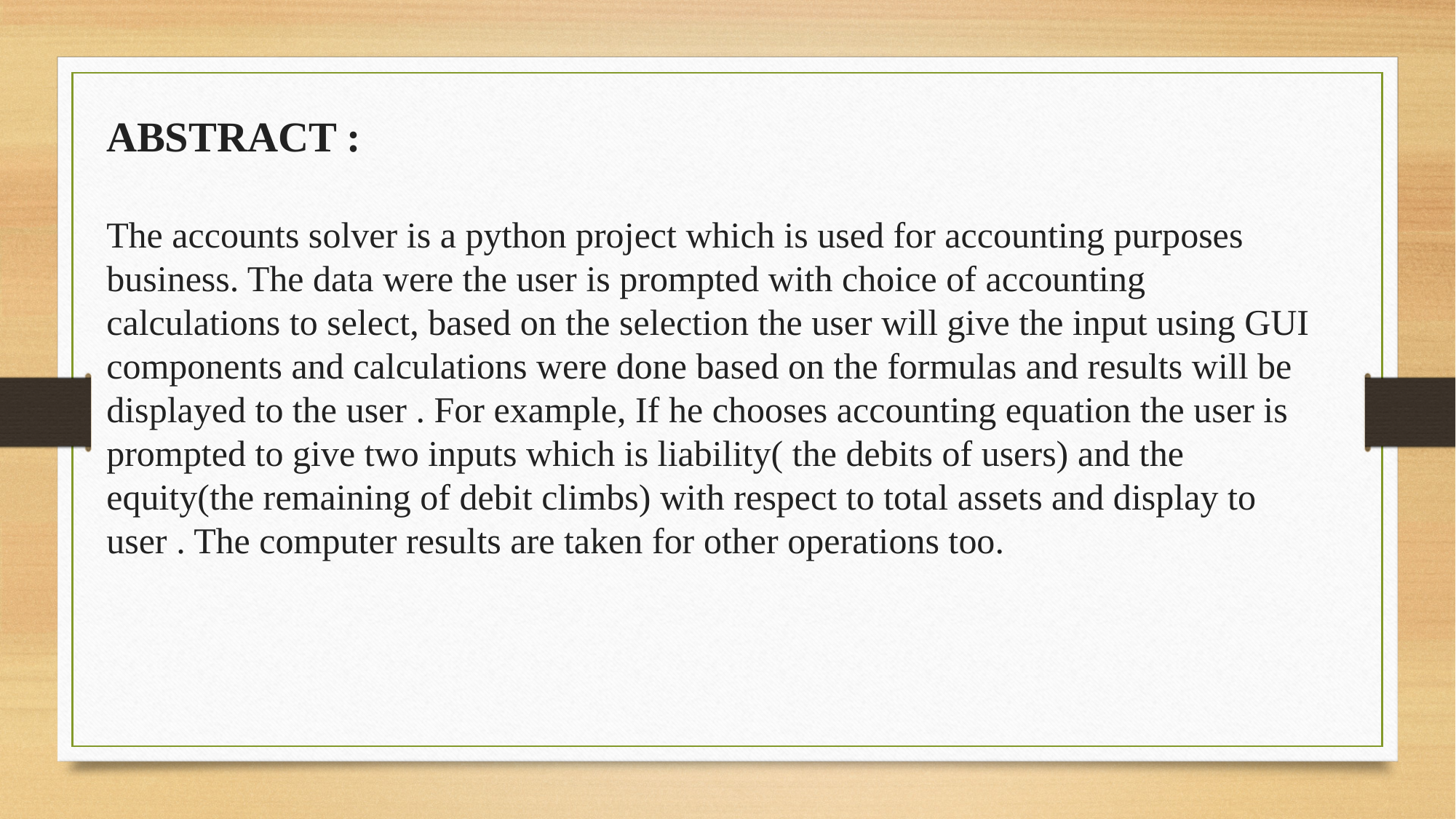

ABSTRACT :

The accounts solver is a python project which is used for accounting purposes business. The data were the user is prompted with choice of accounting calculations to select, based on the selection the user will give the input using GUI components and calculations were done based on the formulas and results will be displayed to the user . For example, If he chooses accounting equation the user is prompted to give two inputs which is liability( the debits of users) and the equity(the remaining of debit climbs) with respect to total assets and display to user . The computer results are taken for other operations too.